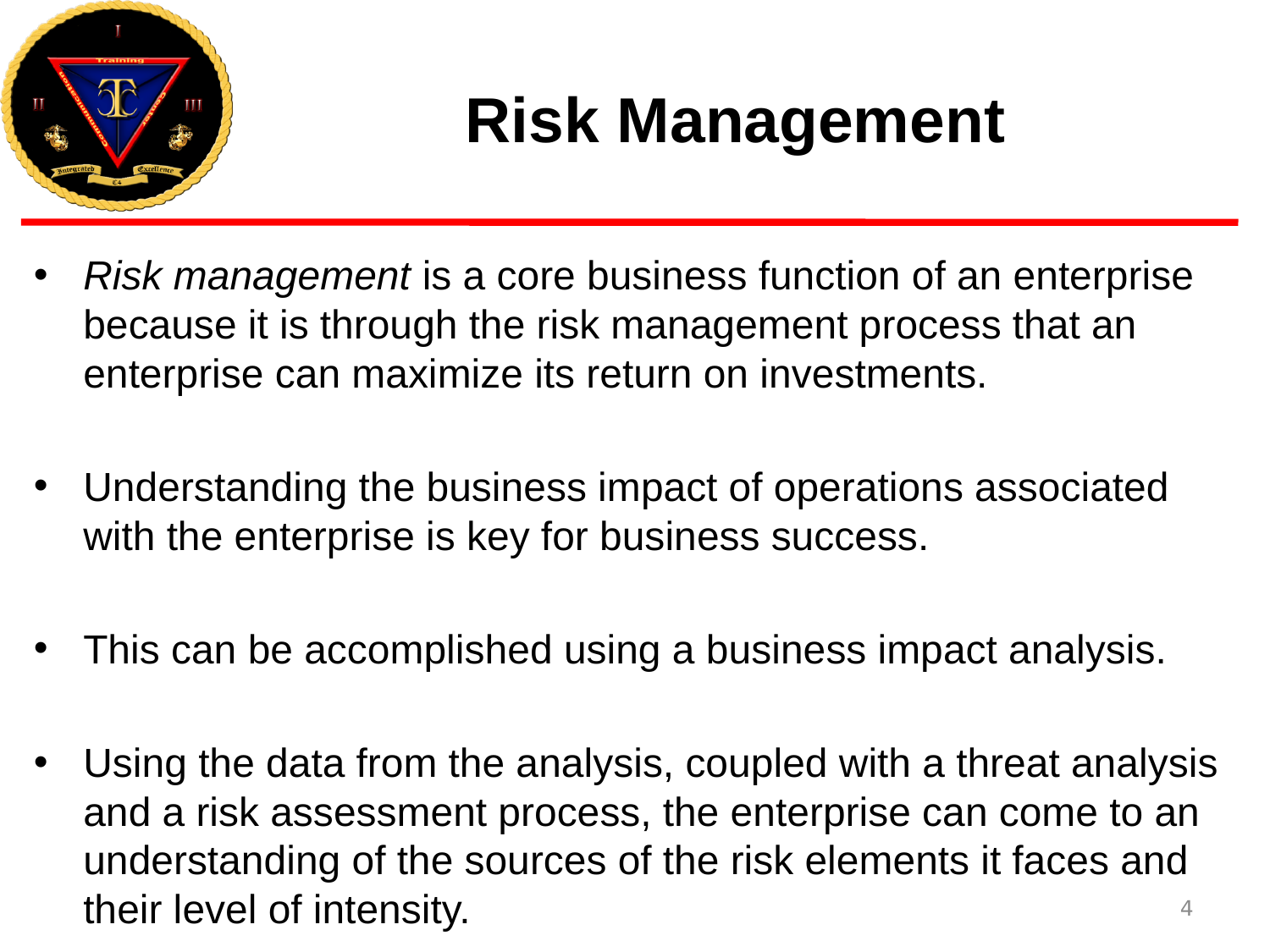

# Risk Management
Risk management is a core business function of an enterprise because it is through the risk management process that an enterprise can maximize its return on investments.

Understanding the business impact of operations associated with the enterprise is key for business success.

This can be accomplished using a business impact analysis.

Using the data from the analysis, coupled with a threat analysis and a risk assessment process, the enterprise can come to an understanding of the sources of the risk elements it faces and their level of intensity.
4